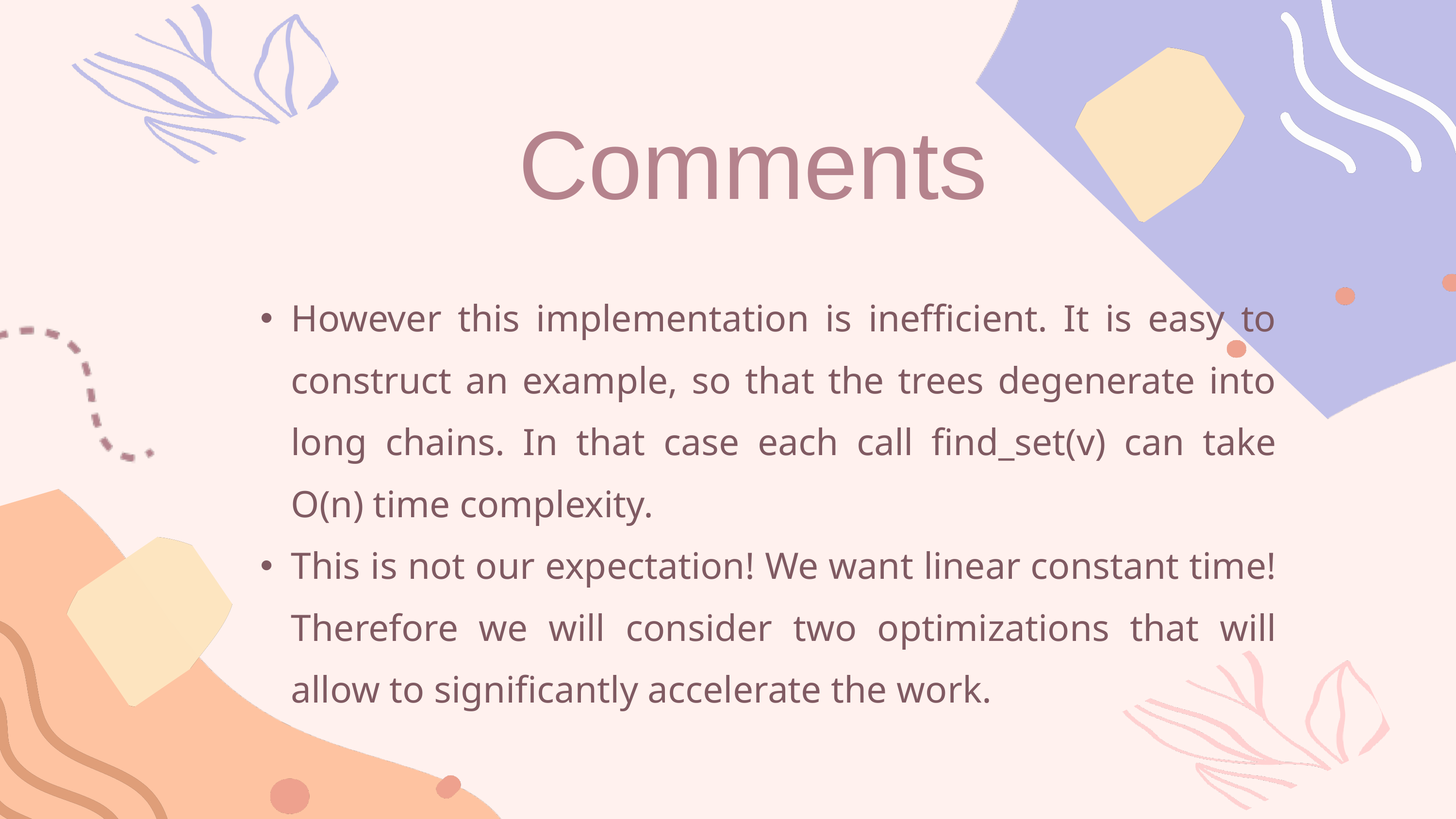

Comments

However this implementation is inefficient. It is easy to construct an example, so that the trees degenerate into long chains. In that case each call find_set(v) can take O(n) time complexity.
This is not our expectation! We want linear constant time! Therefore we will consider two optimizations that will allow to significantly accelerate the work.